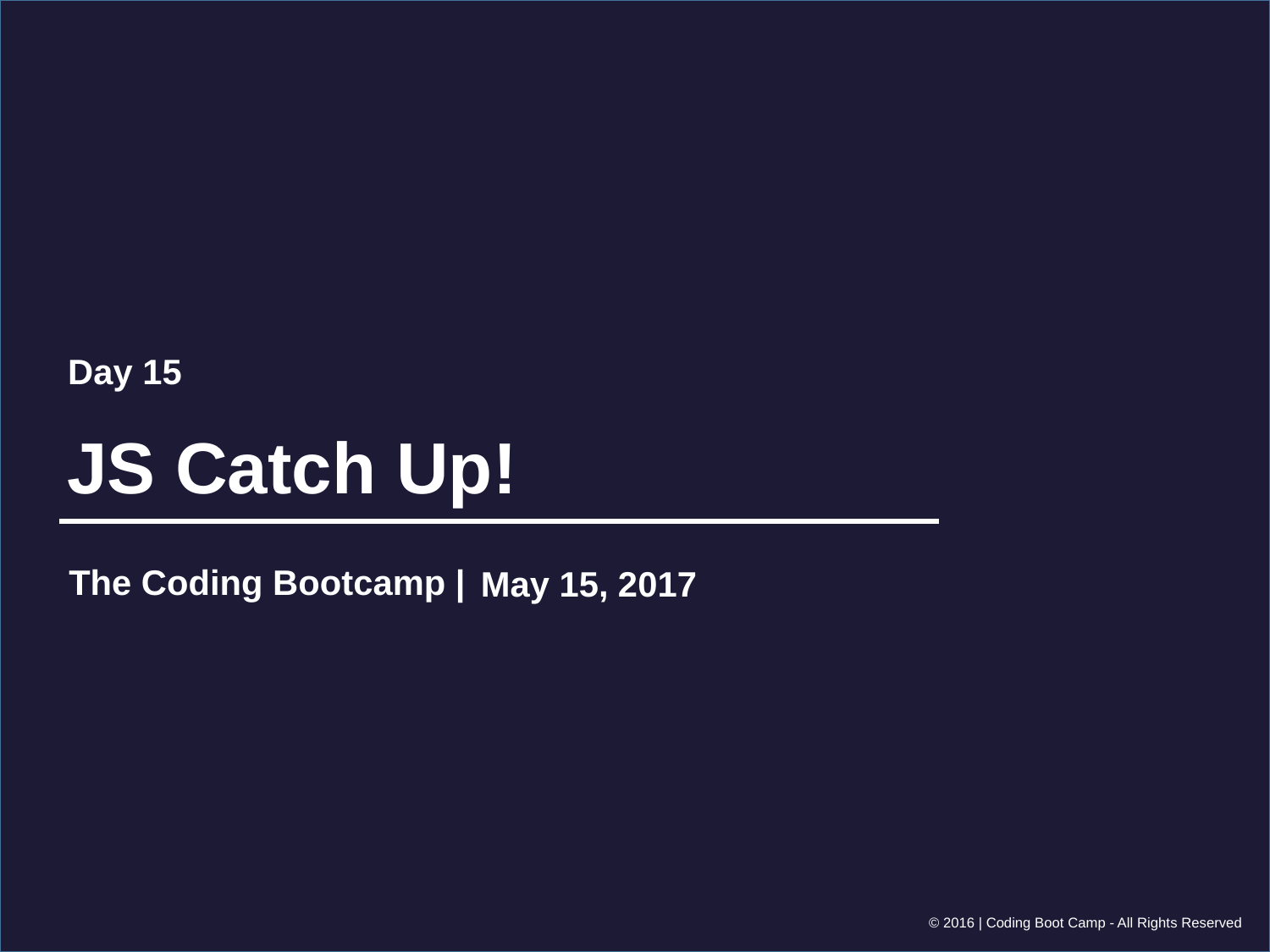

Day 15
# JS Catch Up!
May 15, 2017